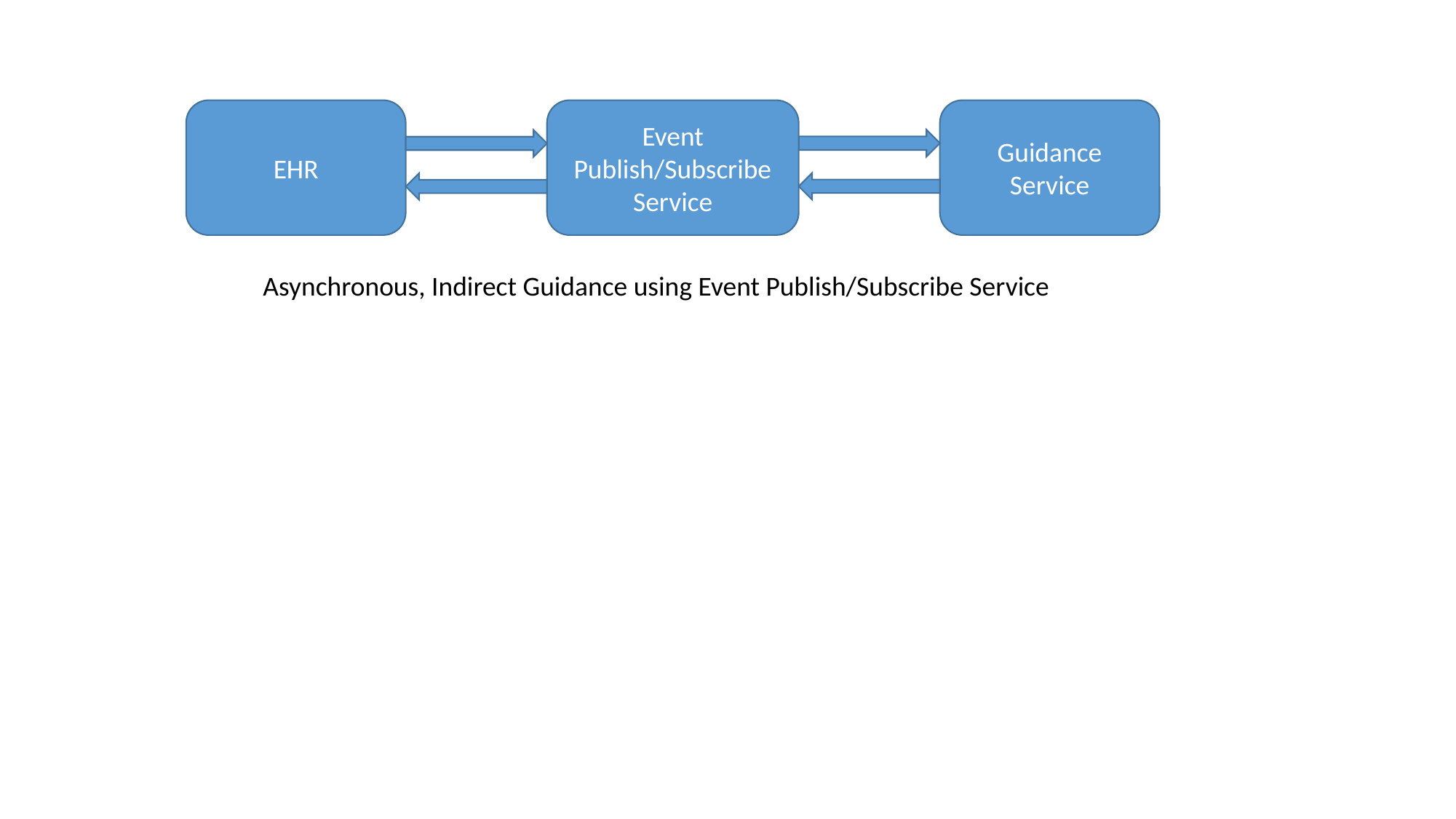

Event Publish/Subscribe Service
Guidance Service
EHR

Asynchronous, Indirect Guidance using Event Publish/Subscribe Service